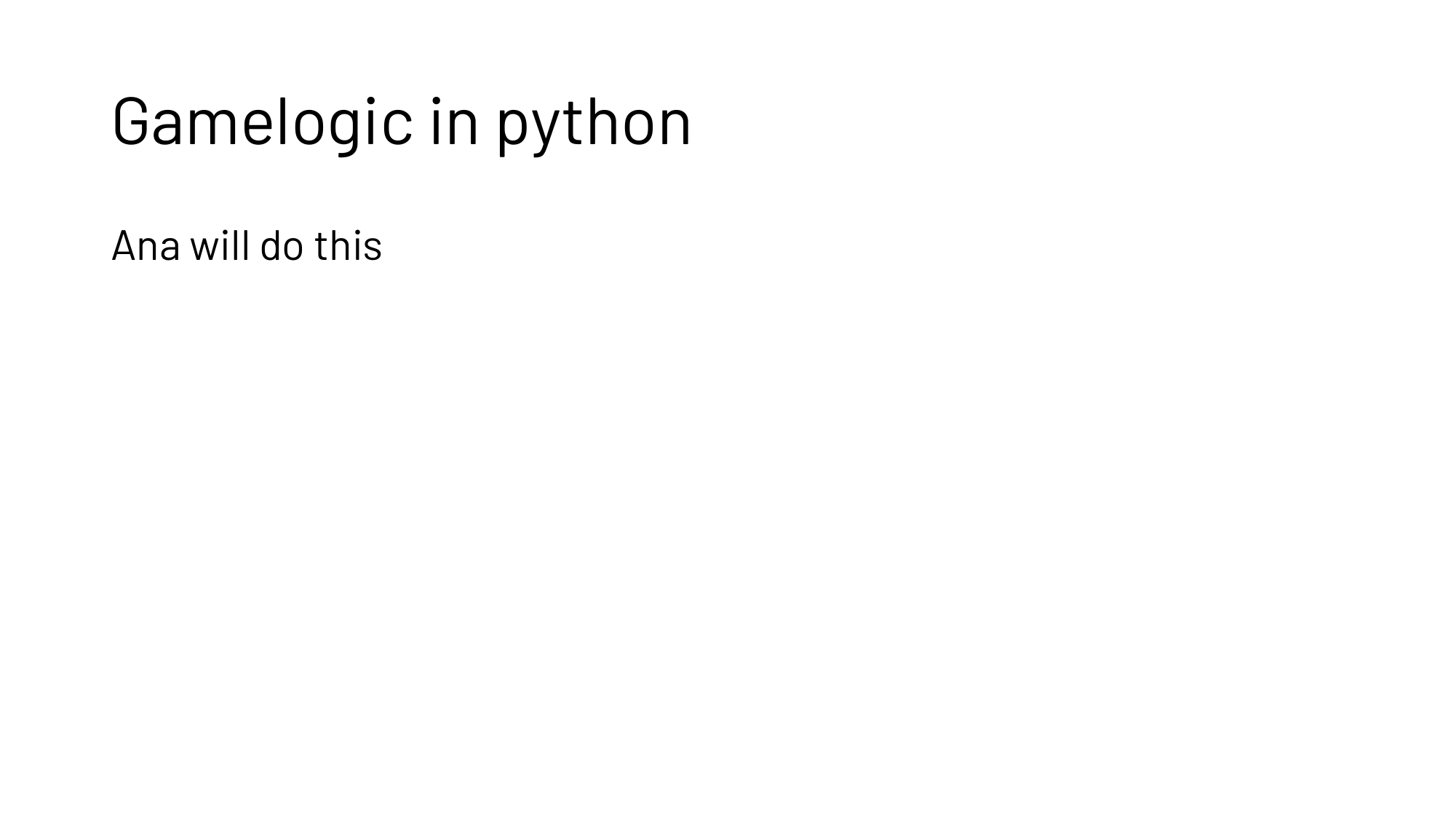

# Gamelogic in python
Ana will do this